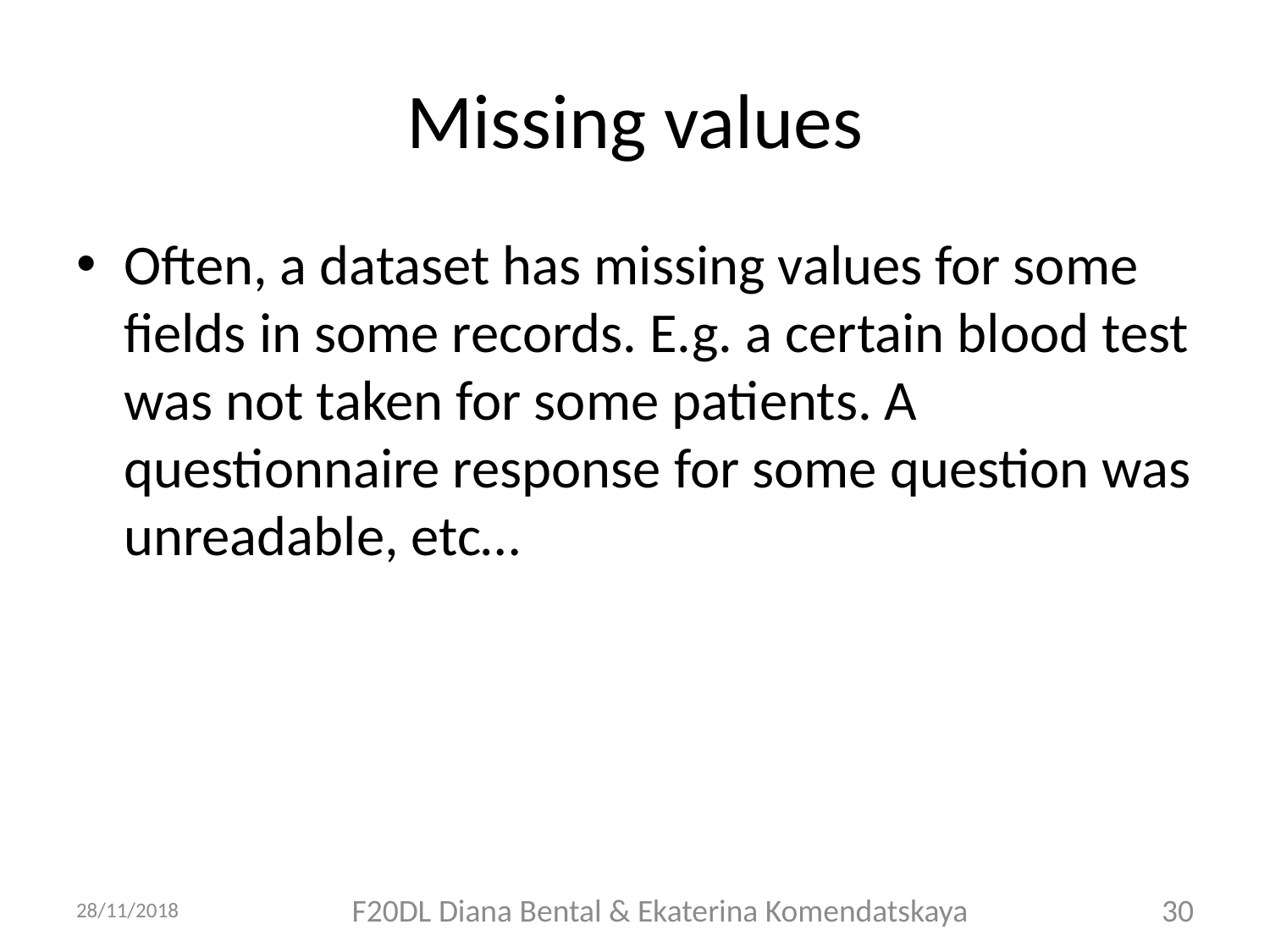

# Missing values
Often, a dataset has missing values for some fields in some records. E.g. a certain blood test was not taken for some patients. A questionnaire response for some question was unreadable, etc…

28/11/2018
F20DL Diana Bental & Ekaterina Komendatskaya
30